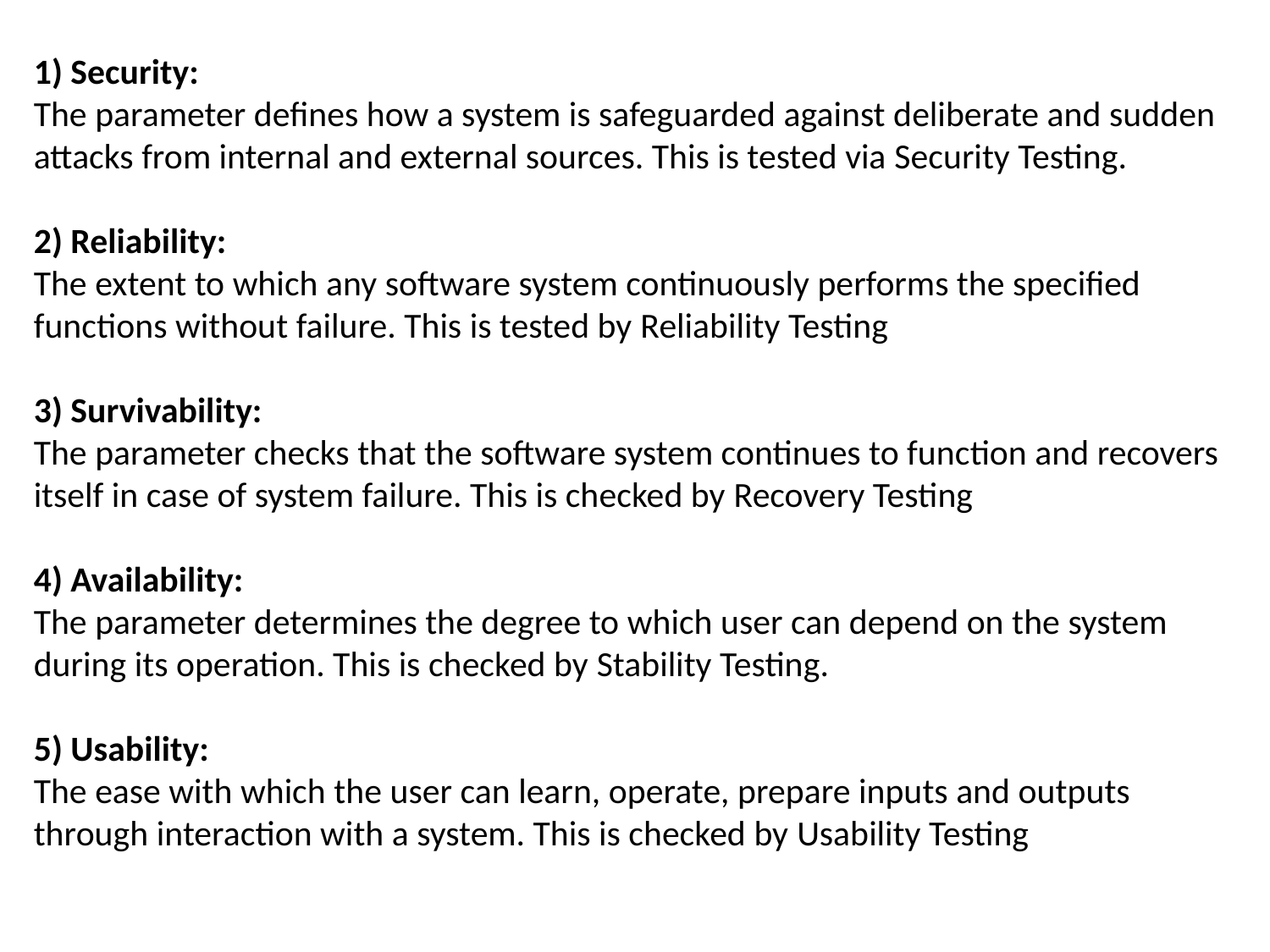

1) Security:
The parameter defines how a system is safeguarded against deliberate and sudden attacks from internal and external sources. This is tested via Security Testing.

2) Reliability:
The extent to which any software system continuously performs the specified functions without failure. This is tested by Reliability Testing

3) Survivability:
The parameter checks that the software system continues to function and recovers itself in case of system failure. This is checked by Recovery Testing

4) Availability:
The parameter determines the degree to which user can depend on the system during its operation. This is checked by Stability Testing.

5) Usability:
The ease with which the user can learn, operate, prepare inputs and outputs through interaction with a system. This is checked by Usability Testing